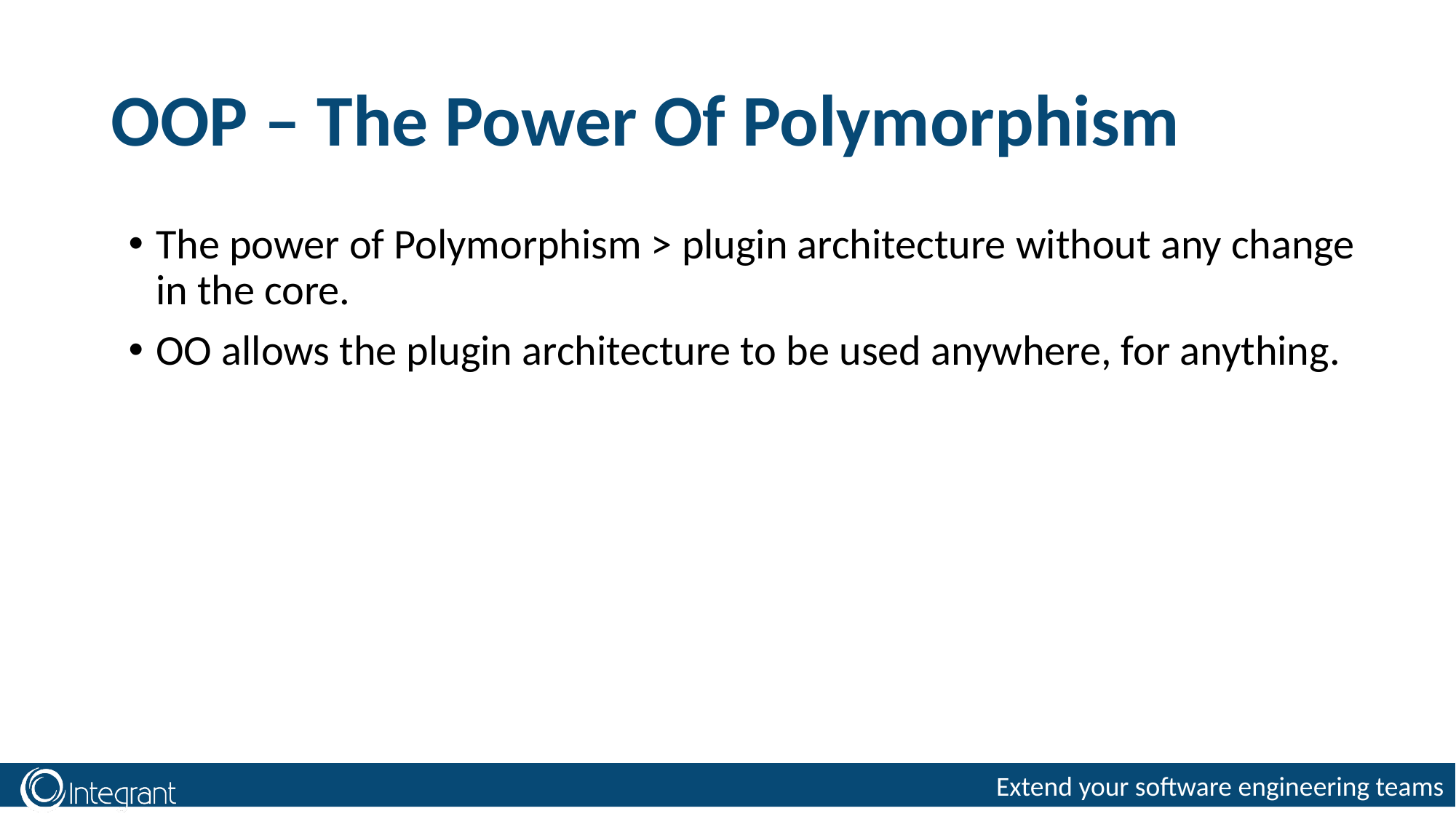

# OOP – The Power Of Polymorphism
The power of Polymorphism > plugin architecture without any change in the core.
OO allows the plugin architecture to be used anywhere, for anything.